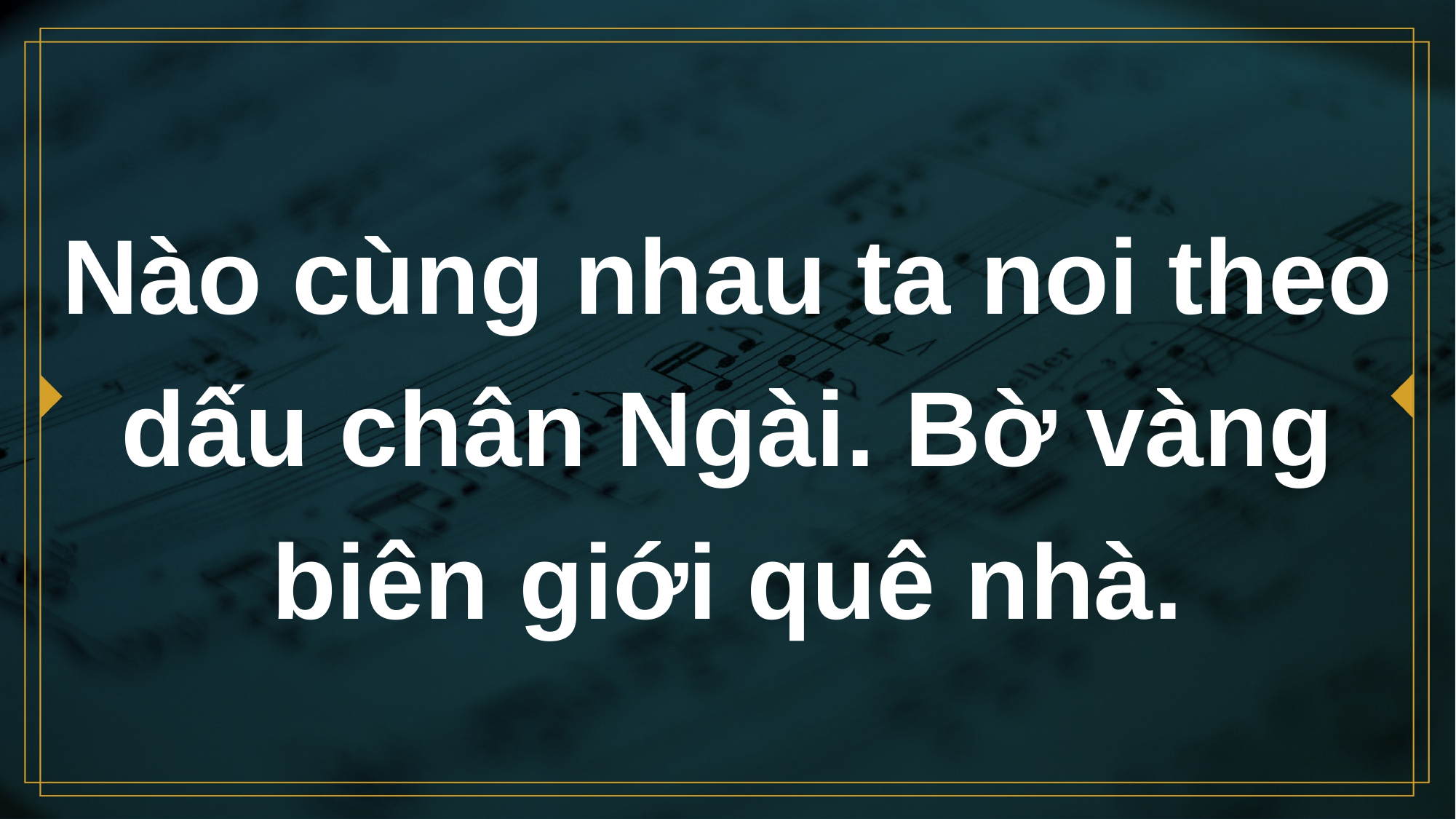

# Nào cùng nhau ta noi theo dấu chân Ngài. Bờ vàng biên giới quê nhà.